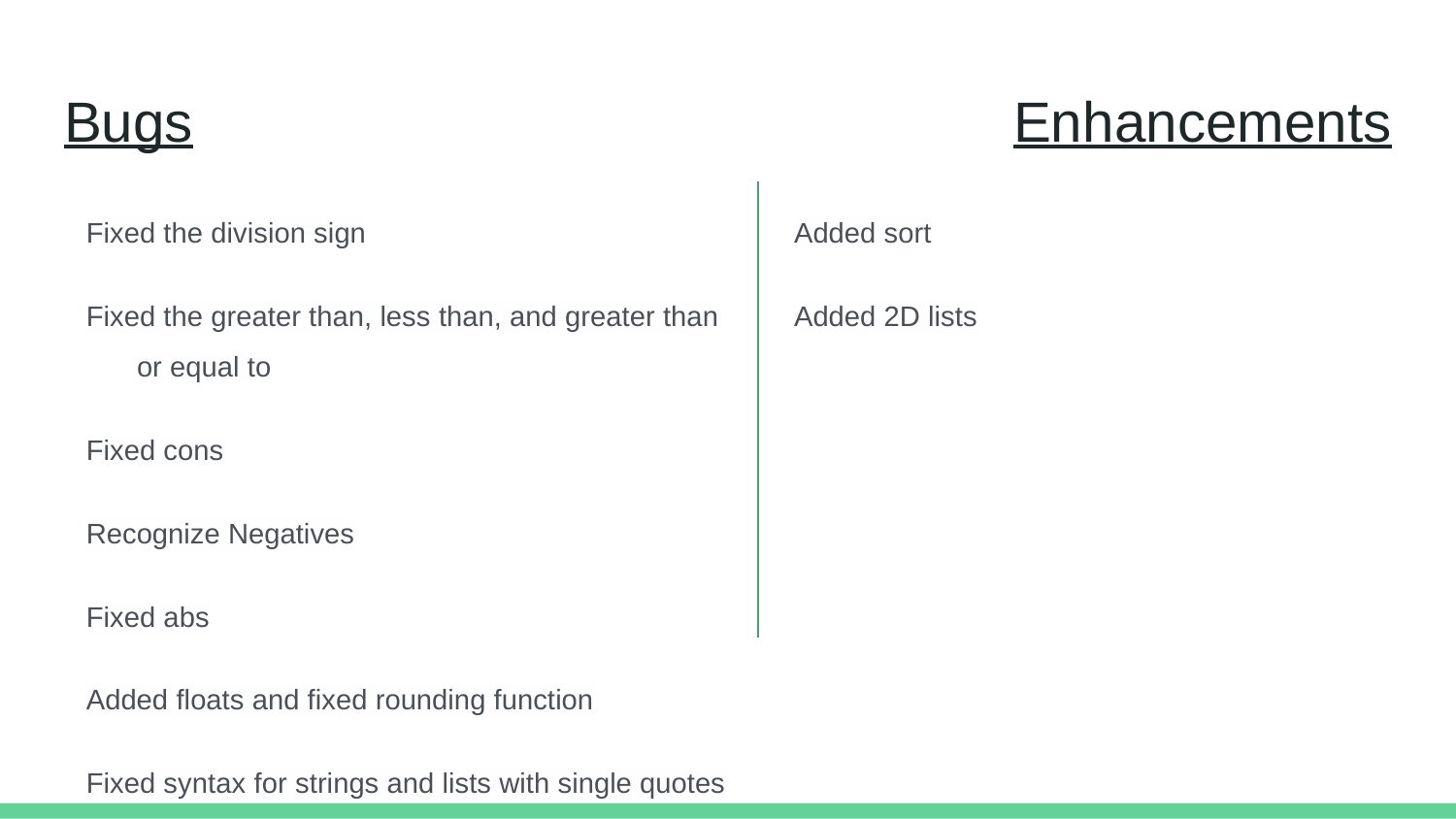

# Bugs
Enhancements
Fixed the division sign
Fixed the greater than, less than, and greater than or equal to
Fixed cons
Recognize Negatives
Fixed abs
Added floats and fixed rounding function
Fixed syntax for strings and lists with single quotes
Added sort
Added 2D lists